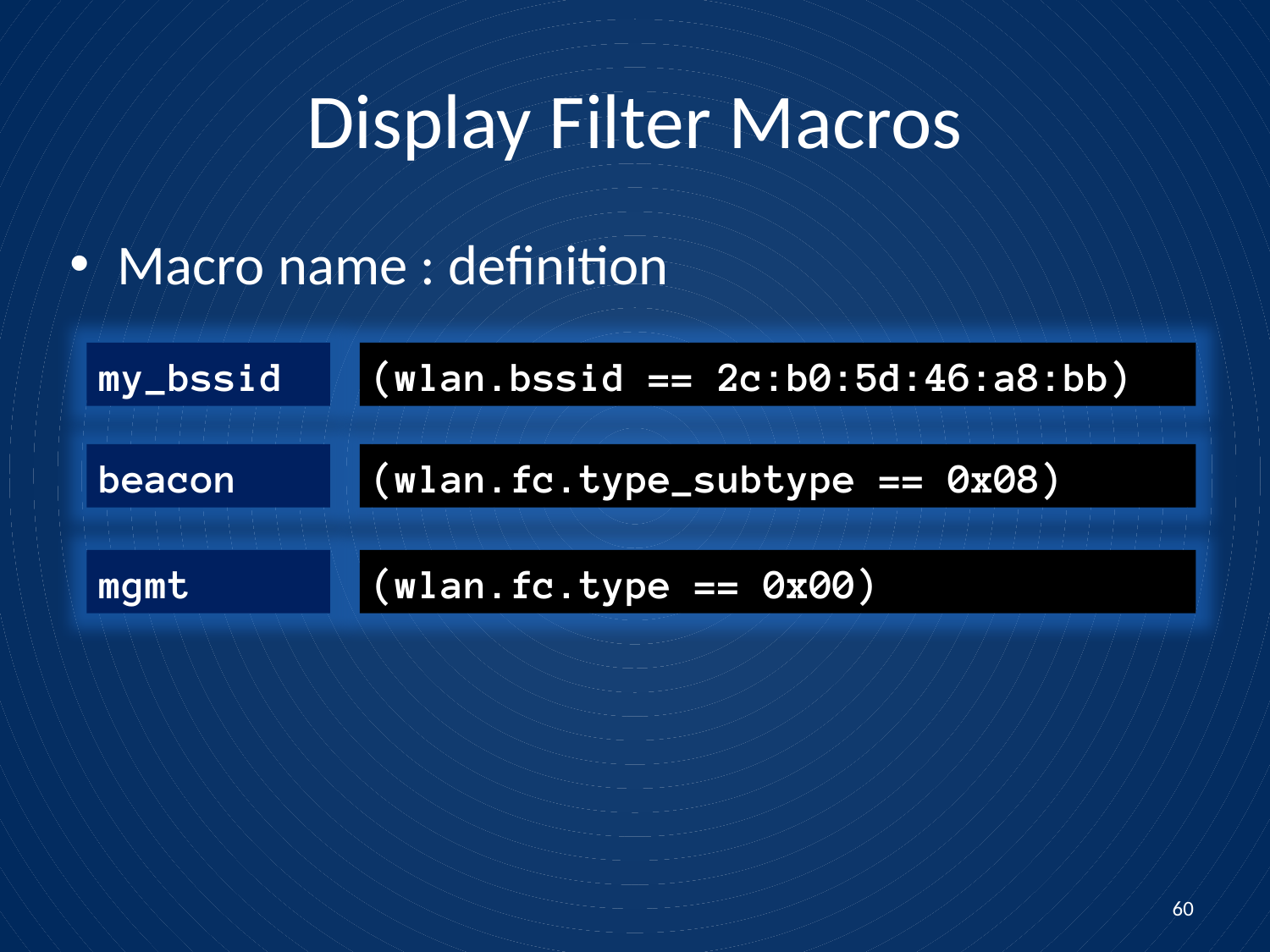

# Display Filter Macros
Macro name : definition
(wlan.bssid == 2c:b0:5d:46:a8:bb)
my_bssid
(wlan.fc.type_subtype == 0x08)
beacon
(wlan.fc.type == 0x00)
mgmt
60